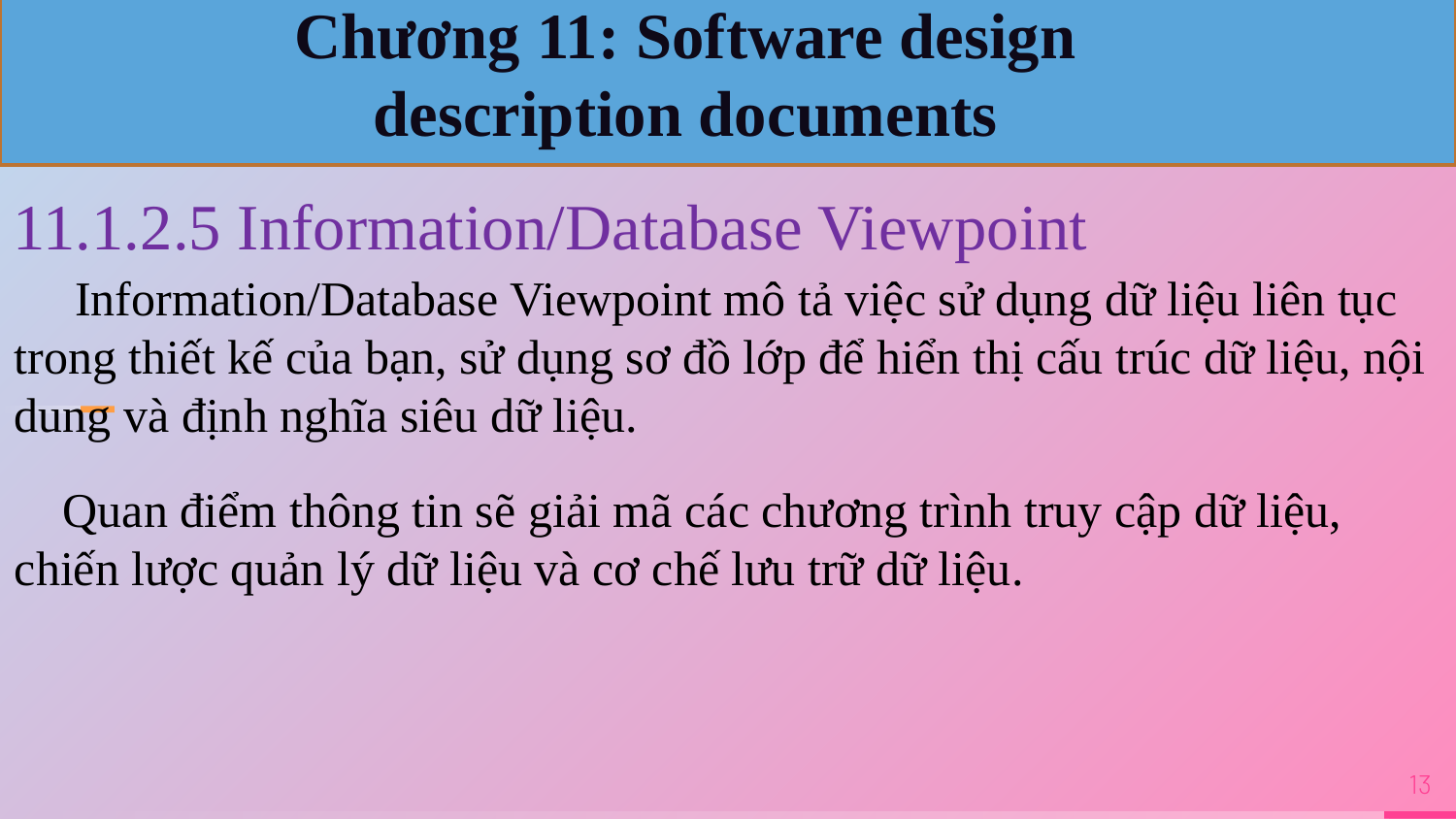

Chương 11: Software design description documents
11.1.2.5 Information/Database Viewpoint
     Information/Database Viewpoint mô tả việc sử dụng dữ liệu liên tục trong thiết kế của bạn, sử dụng sơ đồ lớp để hiển thị cấu trúc dữ liệu, nội dung và định nghĩa siêu dữ liệu.
    Quan điểm thông tin sẽ giải mã các chương trình truy cập dữ liệu, chiến lược quản lý dữ liệu và cơ chế lưu trữ dữ liệu.
13